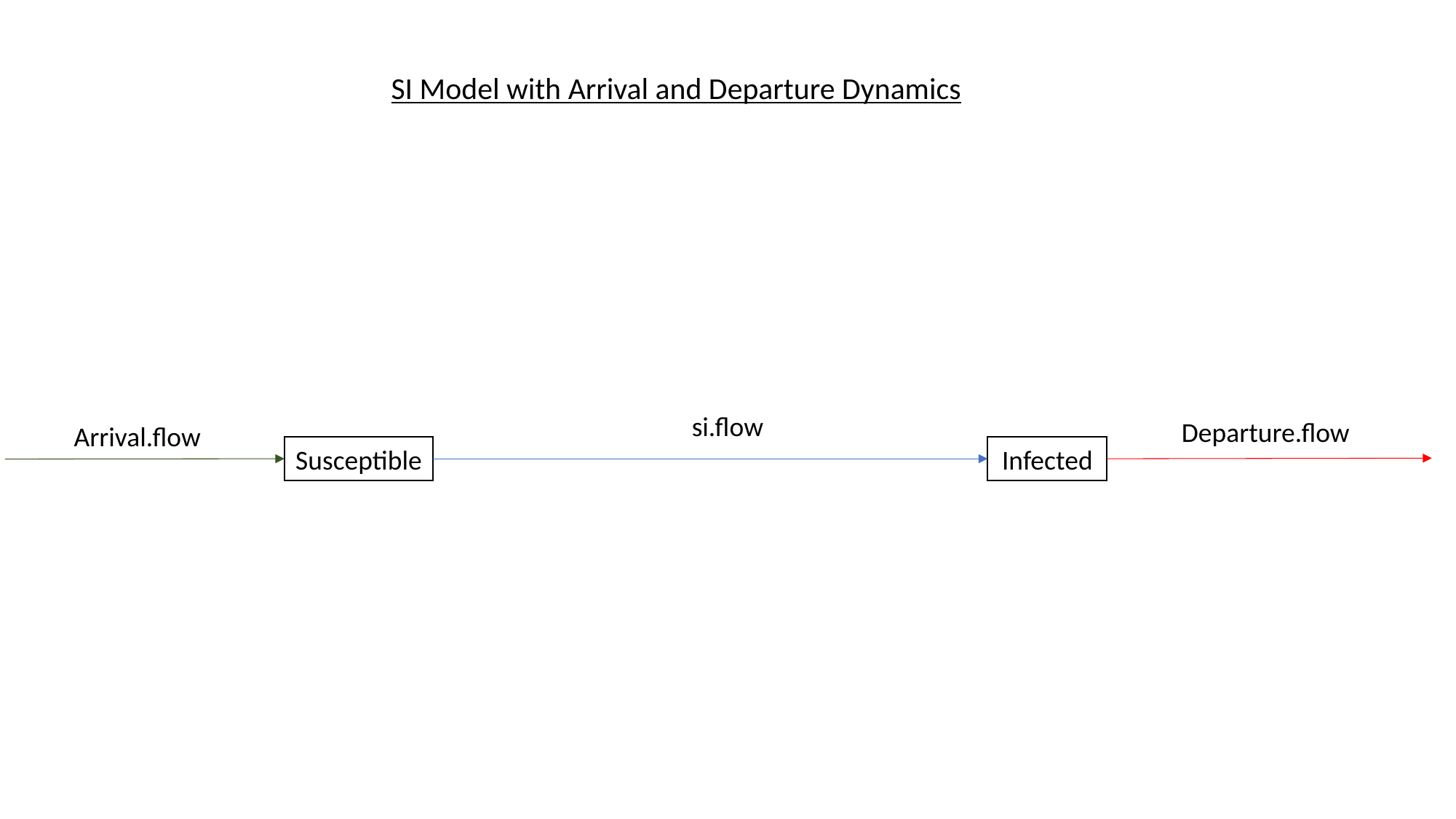

SI Model with Arrival and Departure Dynamics
si.flow
Departure.flow
Arrival.flow
Susceptible
Infected